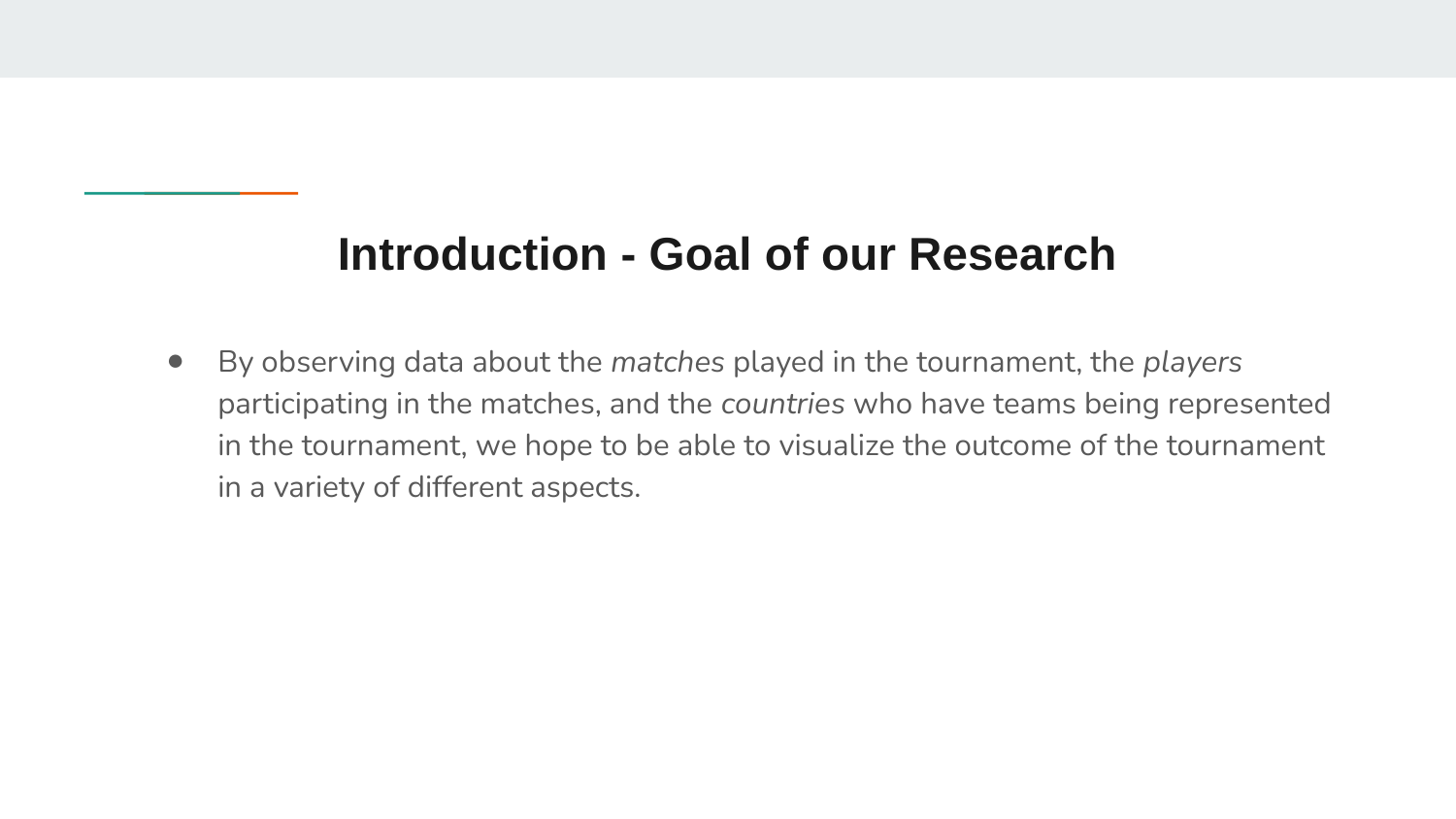

# Introduction - Goal of our Research
By observing data about the matches played in the tournament, the players participating in the matches, and the countries who have teams being represented in the tournament, we hope to be able to visualize the outcome of the tournament in a variety of different aspects.